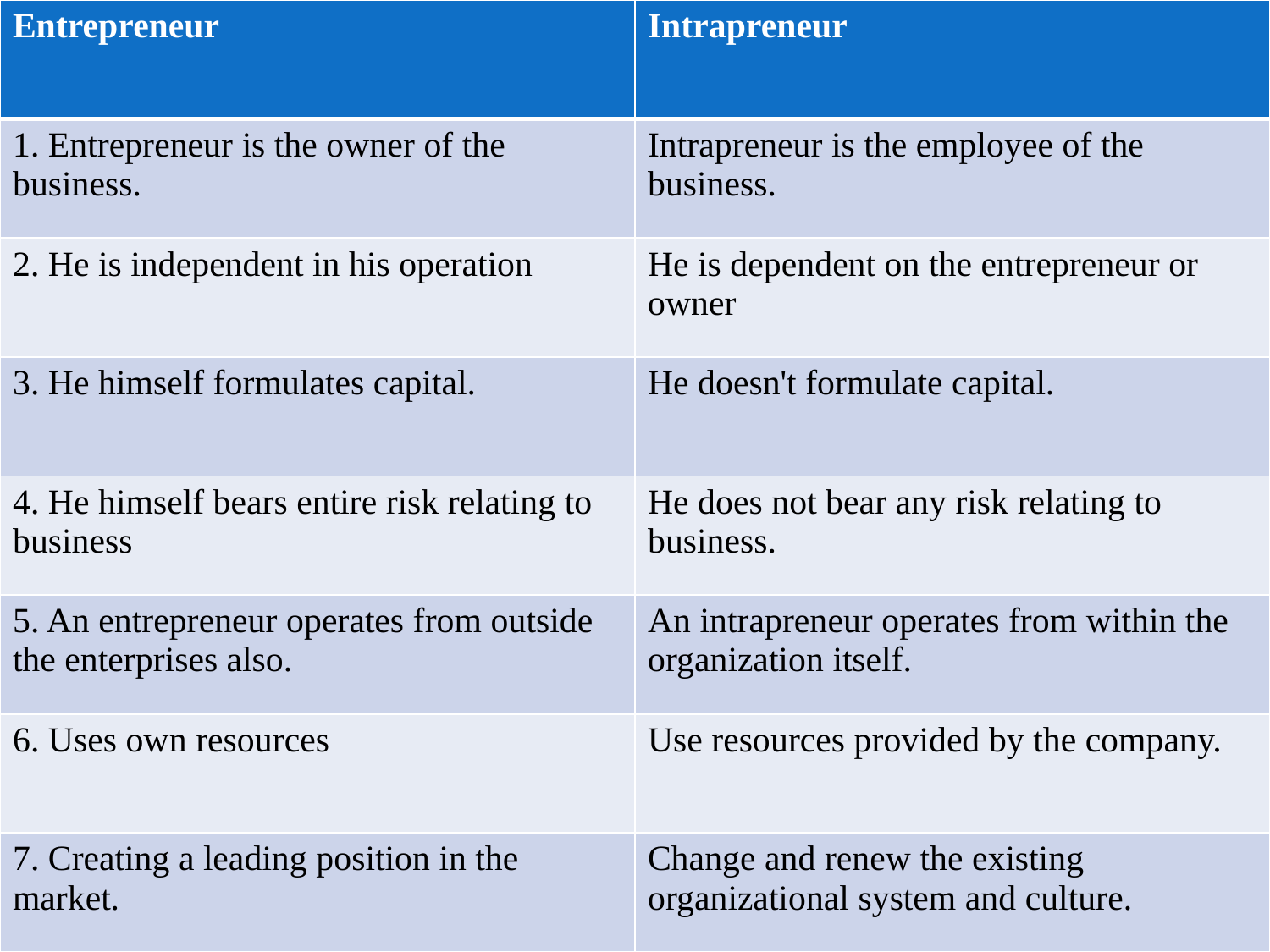

| Entrepreneur | Intrapreneur |
| --- | --- |
| 1. Entrepreneur is the owner of the business. | Intrapreneur is the employee of the business. |
| 2. He is independent in his operation | He is dependent on the entrepreneur or owner |
| 3. He himself formulates capital. | He doesn't formulate capital. |
| 4. He himself bears entire risk relating to business | He does not bear any risk relating to business. |
| 5. An entrepreneur operates from outside the enterprises also. | An intrapreneur operates from within the organization itself. |
| 6. Uses own resources | Use resources provided by the company. |
| 7. Creating a leading position in the market. | Change and renew the existing organizational system and culture. |